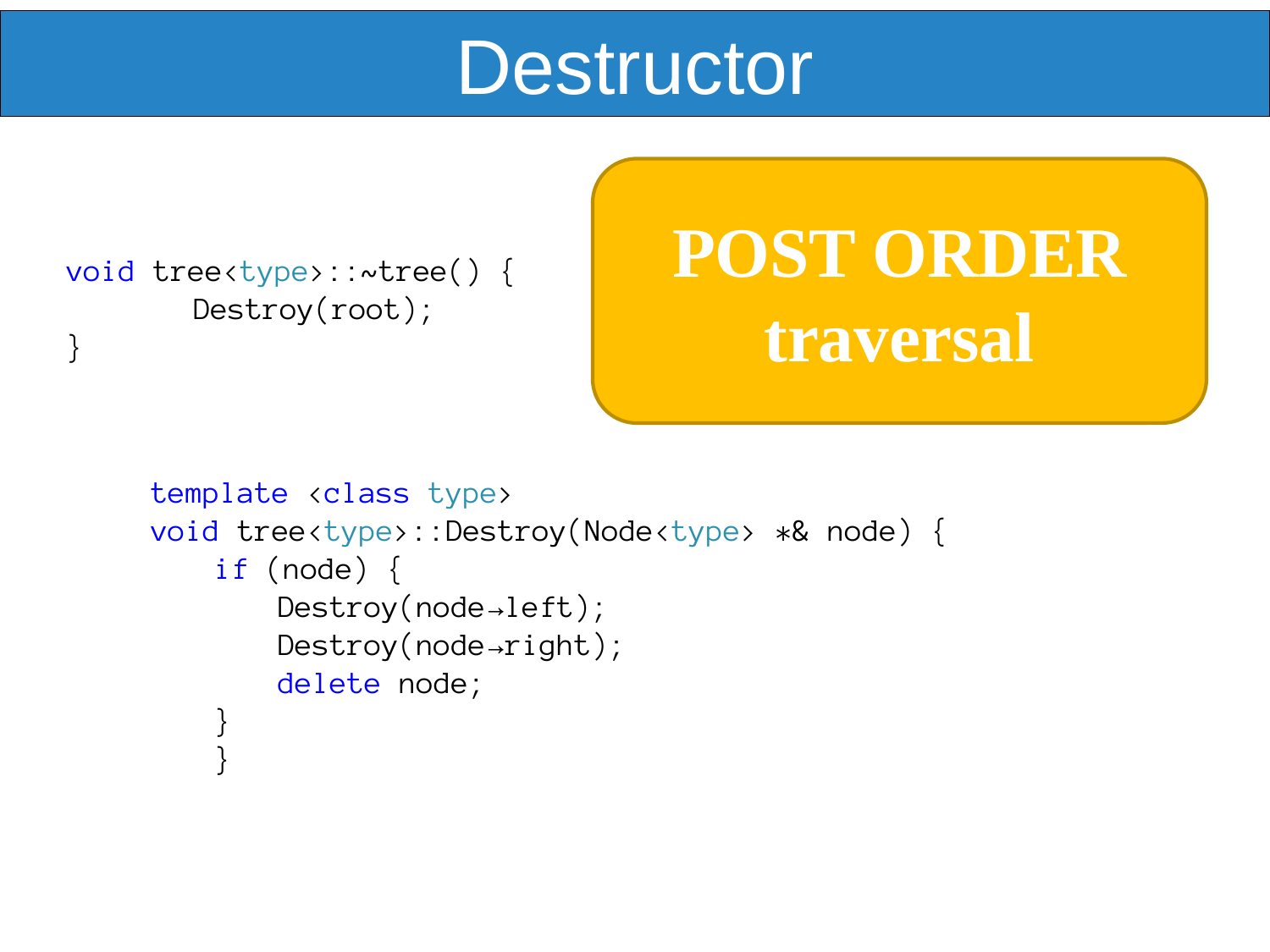

# Destructor
POST ORDER traversal
void tree<type>::~tree() {
	Destroy(root);
}

template <class type>
void tree<type>::Destroy(Node<type> *& node) {
if (node) {
Destroy(node→left);
Destroy(node→right);
delete node;
}
}